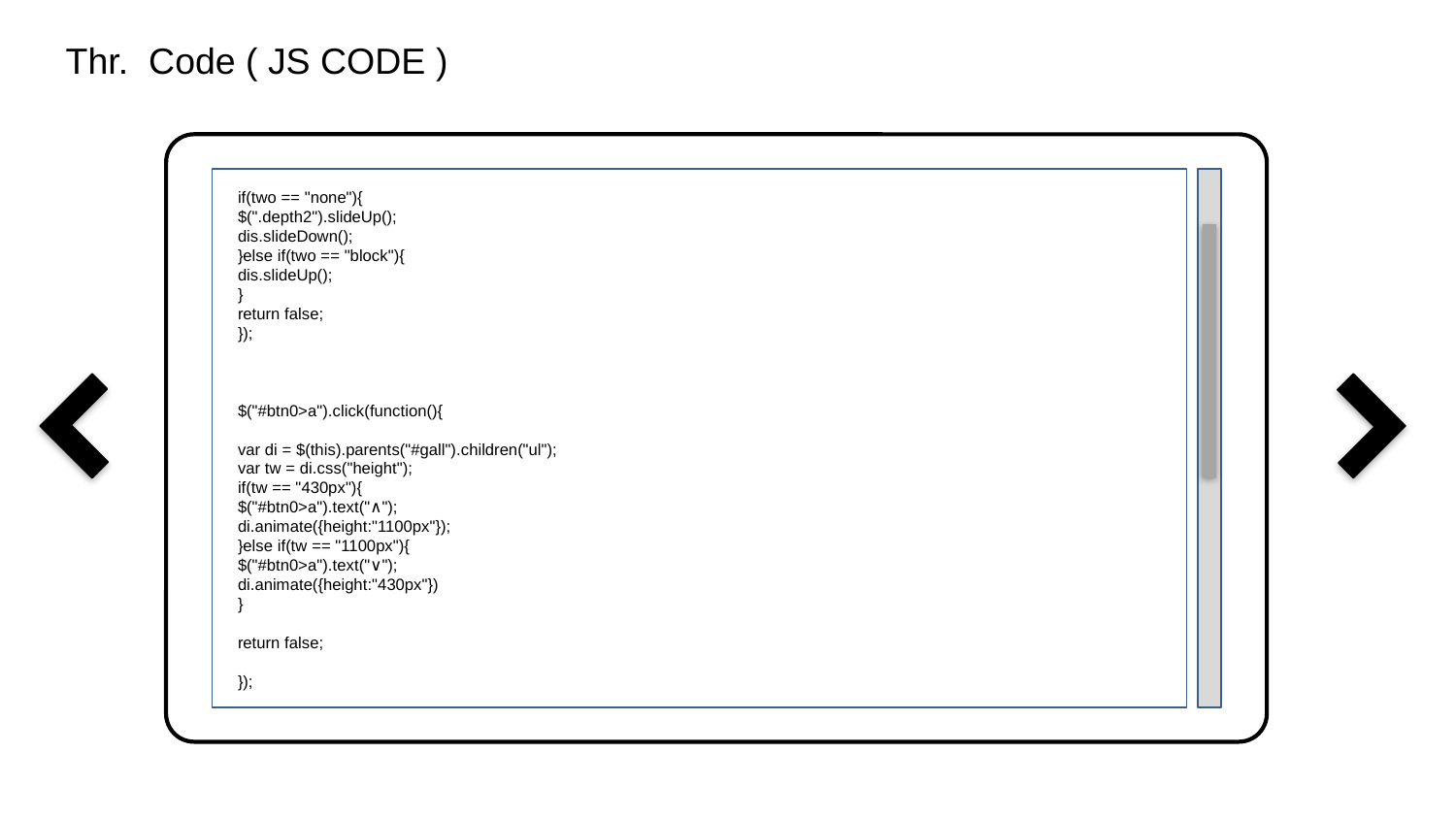

Thr.  Code ( JS CODE )

if(two == "none"){
$(".depth2").slideUp();
dis.slideDown();
}else if(two == "block"){
dis.slideUp();
}
return false;
});
$("#btn0>a").click(function(){
var di = $(this).parents("#gall").children("ul");
var tw = di.css("height");
if(tw == "430px"){
$("#btn0>a").text("∧");
di.animate({height:"1100px"});
}else if(tw == "1100px"){
$("#btn0>a").text("∨");
di.animate({height:"430px"})
}
return false;
});